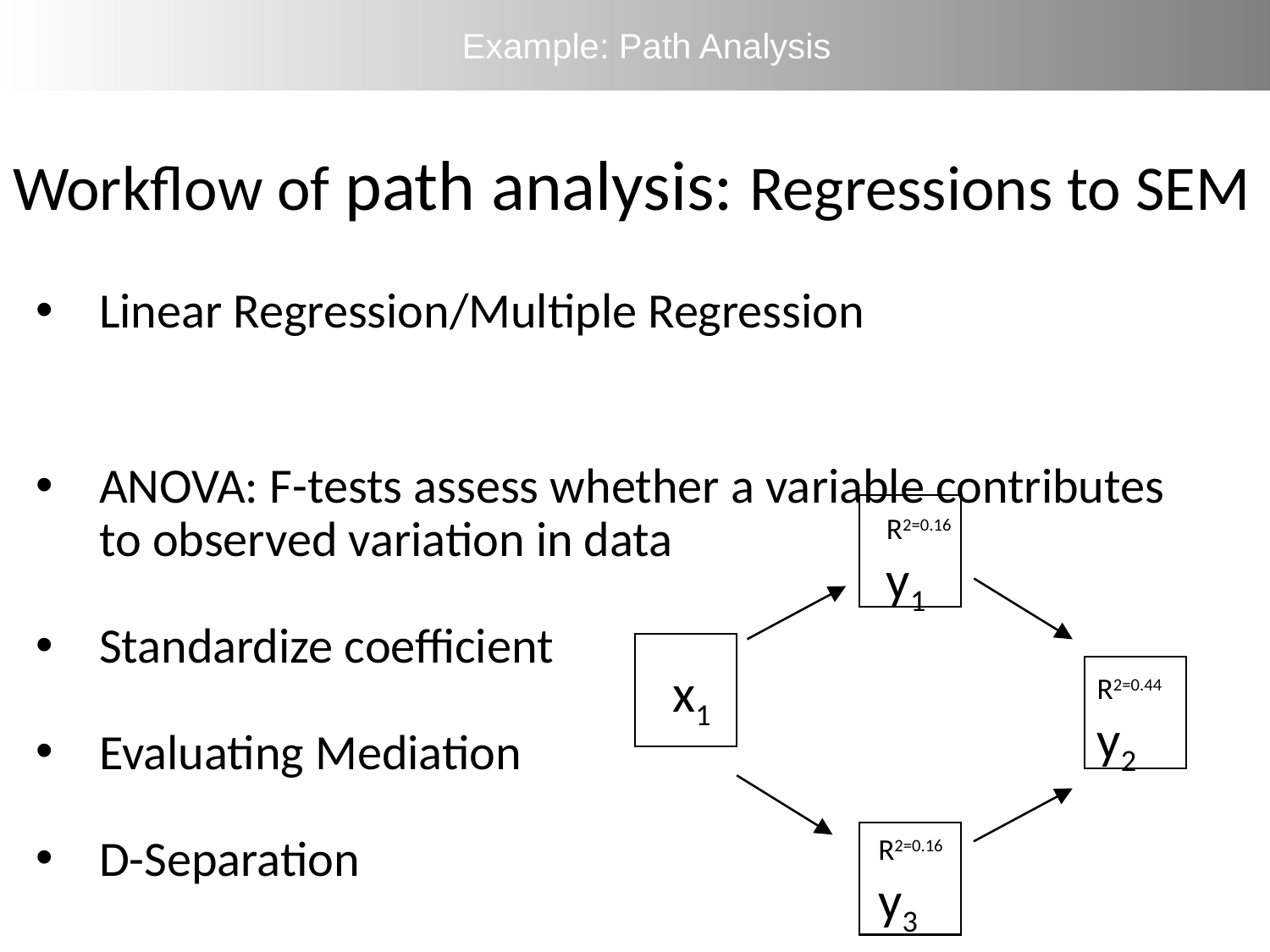

Example: Path Analysis
Workflow of path analysis: Regressions to SEM
Linear Regression/Multiple Regression

ANOVA: F-tests assess whether a variable contributes to observed variation in data

Standardize coefficient

Evaluating Mediation

D-Separation

R2=0.16
y1

x1

R2=0.16
y3

R2=0.44
y2